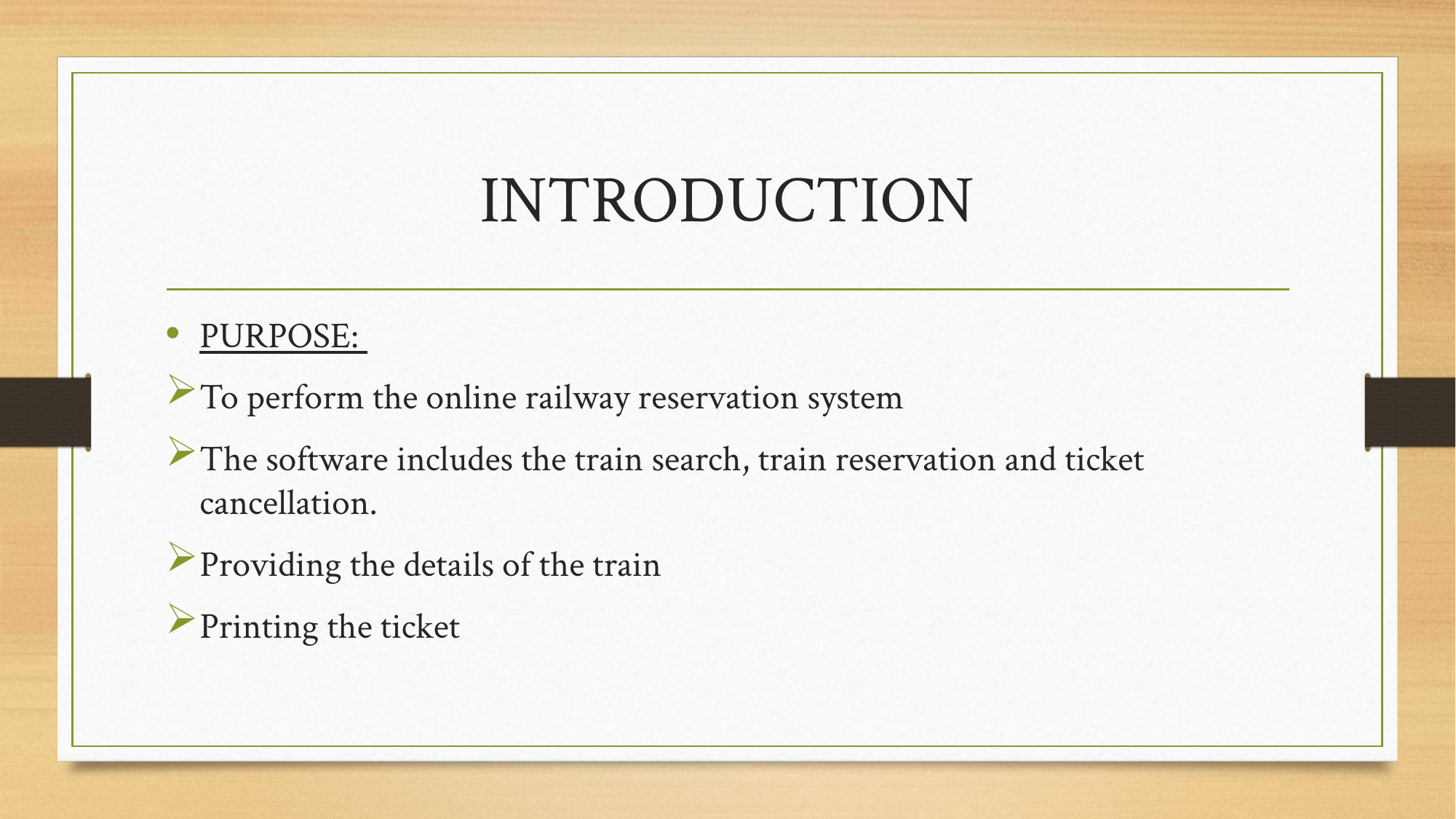

# INTRODUCTION
PURPOSE:
To perform the online railway reservation system
The software includes the train search, train reservation and ticket cancellation.
Providing the details of the train
Printing the ticket